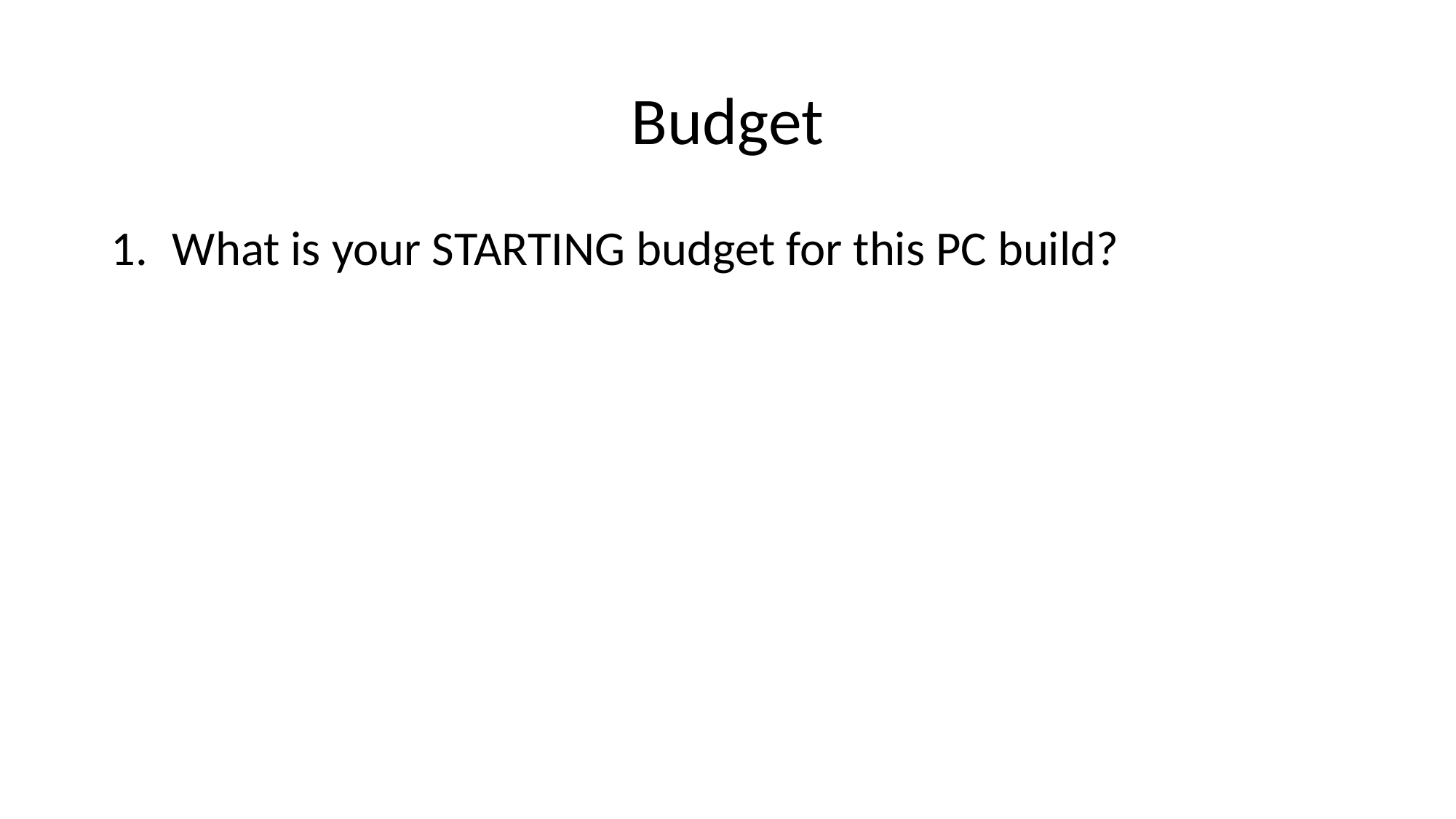

# Budget
What is your STARTING budget for this PC build?